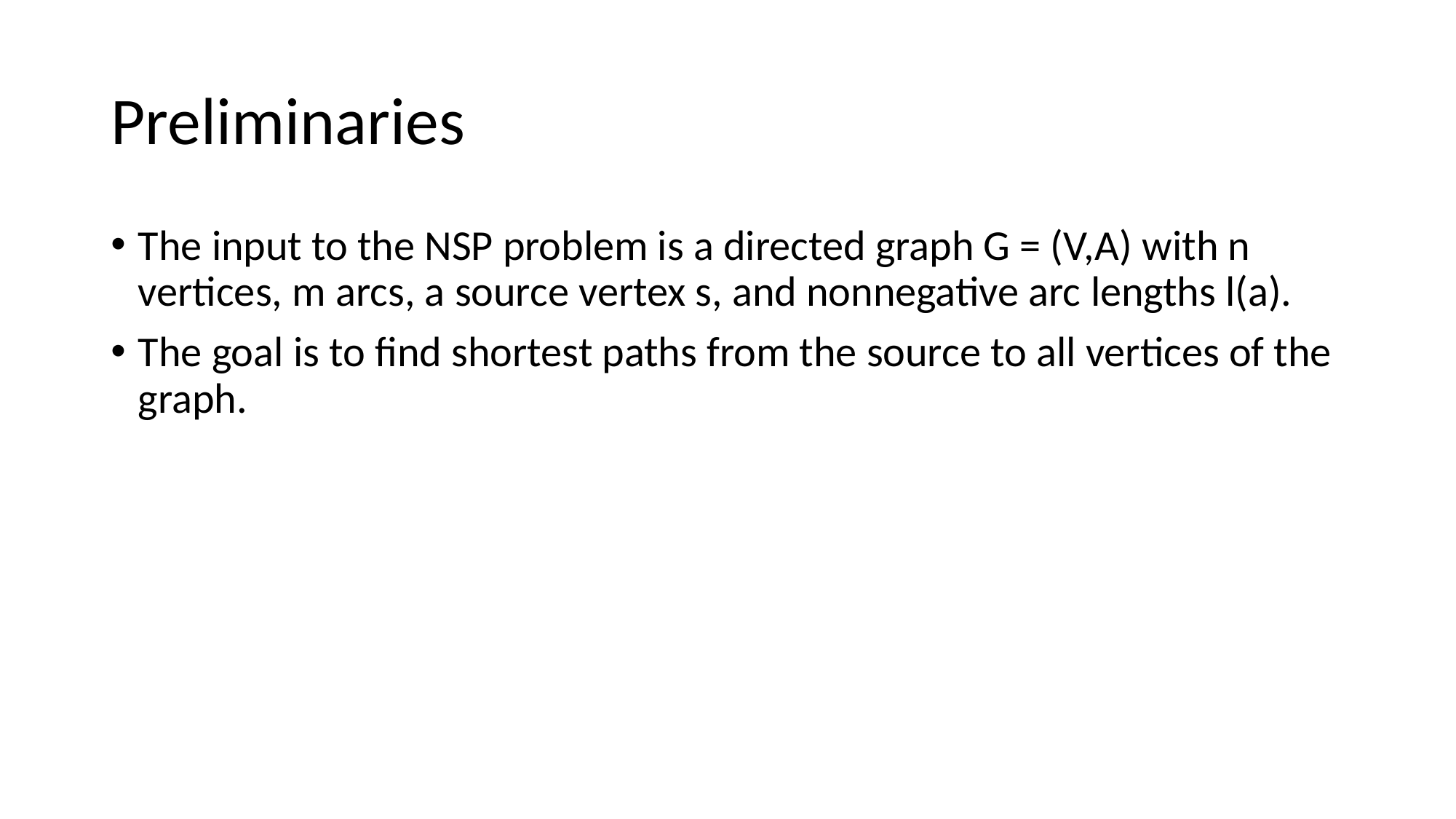

# Preliminaries
The input to the NSP problem is a directed graph G = (V,A) with n vertices, m arcs, a source vertex s, and nonnegative arc lengths l(a).
The goal is to find shortest paths from the source to all vertices of the graph.